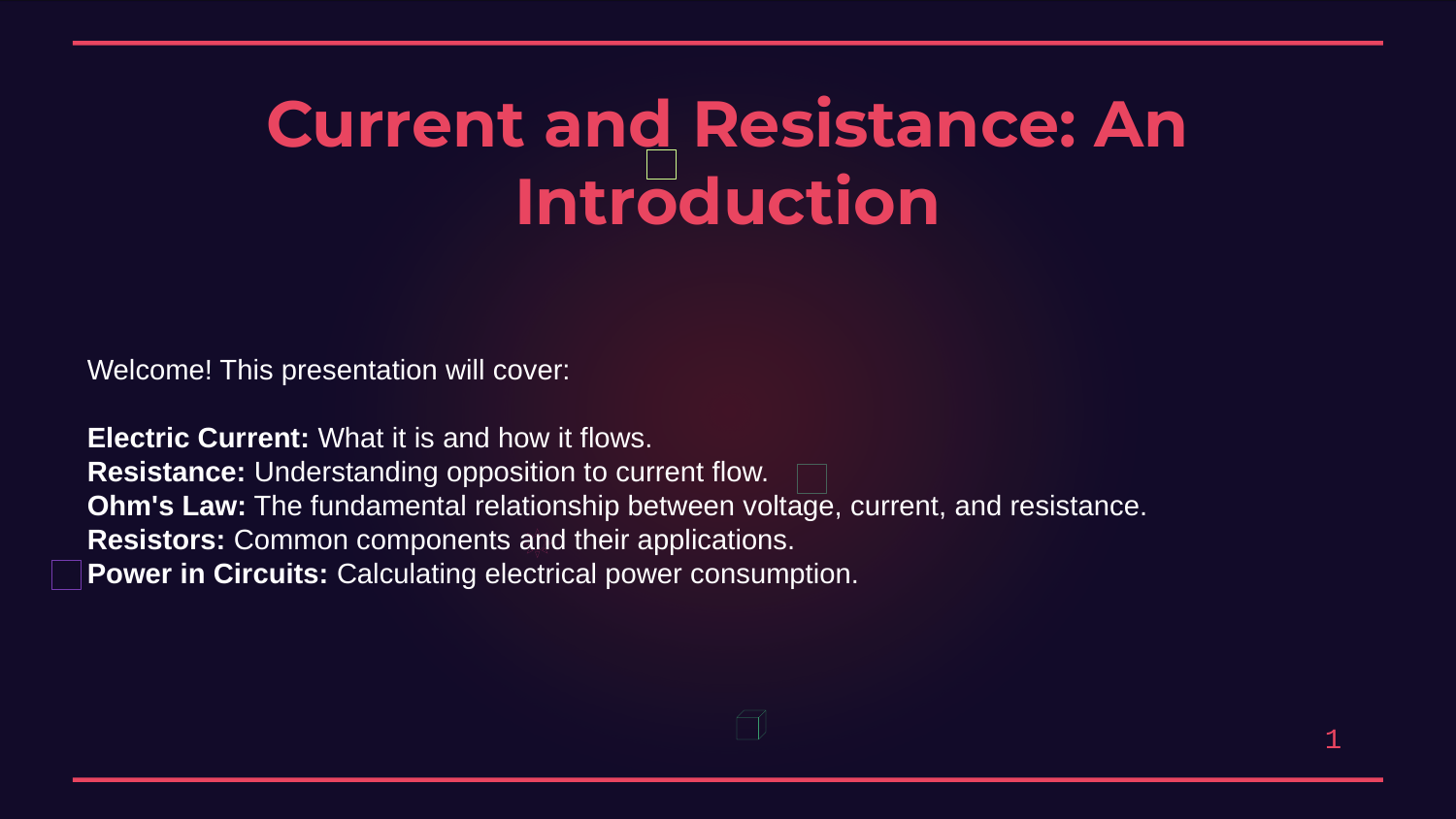

Current and Resistance: An Introduction

Welcome! This presentation will cover:

Electric Current: What it is and how it flows.
Resistance: Understanding opposition to current flow.
Ohm's Law: The fundamental relationship between voltage, current, and resistance.
Resistors: Common components and their applications.
Power in Circuits: Calculating electrical power consumption.

1